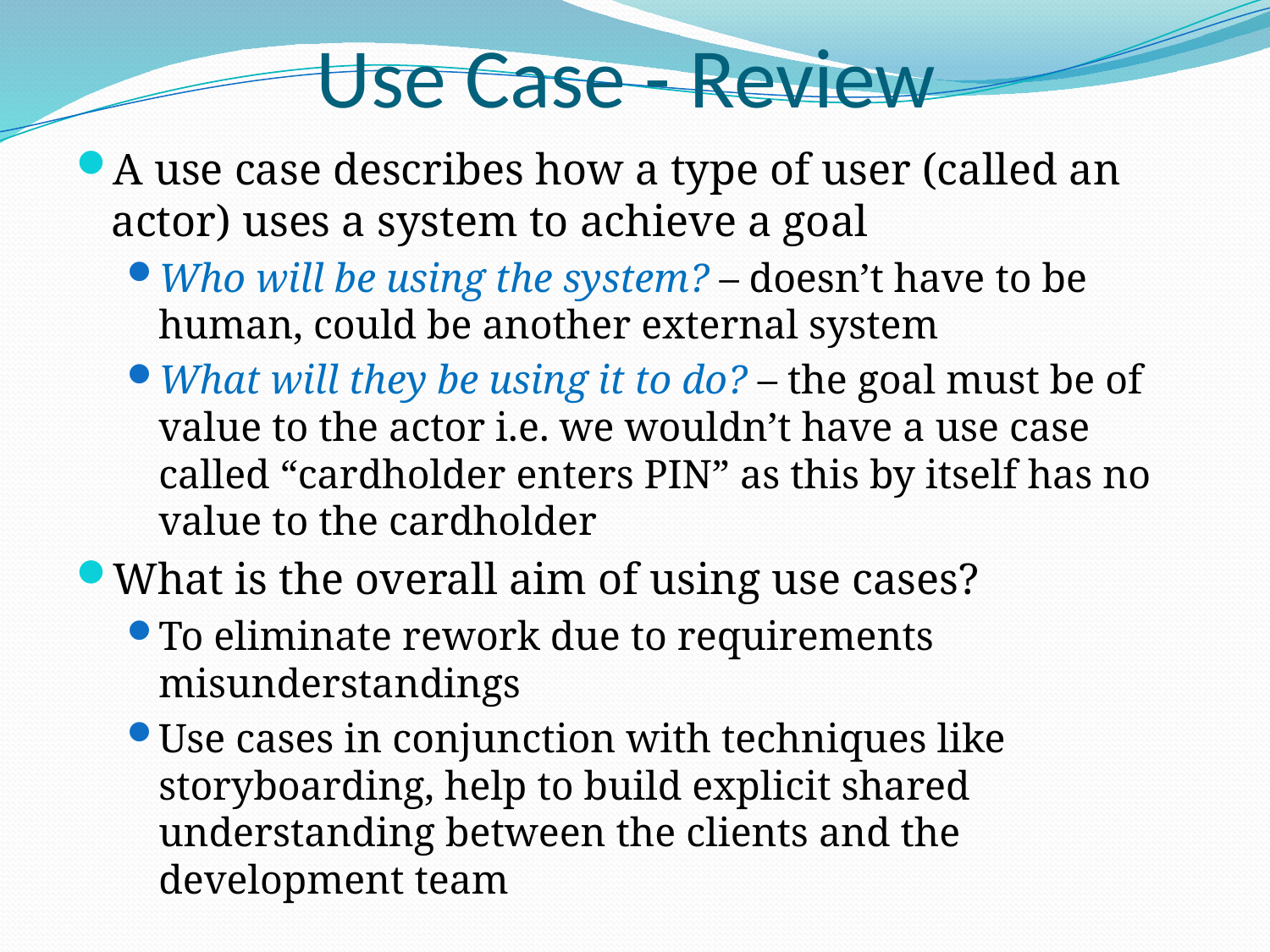

# Use Case - Review
A use case describes how a type of user (called an actor) uses a system to achieve a goal
Who will be using the system? – doesn’t have to be human, could be another external system
What will they be using it to do? – the goal must be of value to the actor i.e. we wouldn’t have a use case called “cardholder enters PIN” as this by itself has no value to the cardholder
What is the overall aim of using use cases?
To eliminate rework due to requirements misunderstandings
Use cases in conjunction with techniques like storyboarding, help to build explicit shared understanding between the clients and the development team